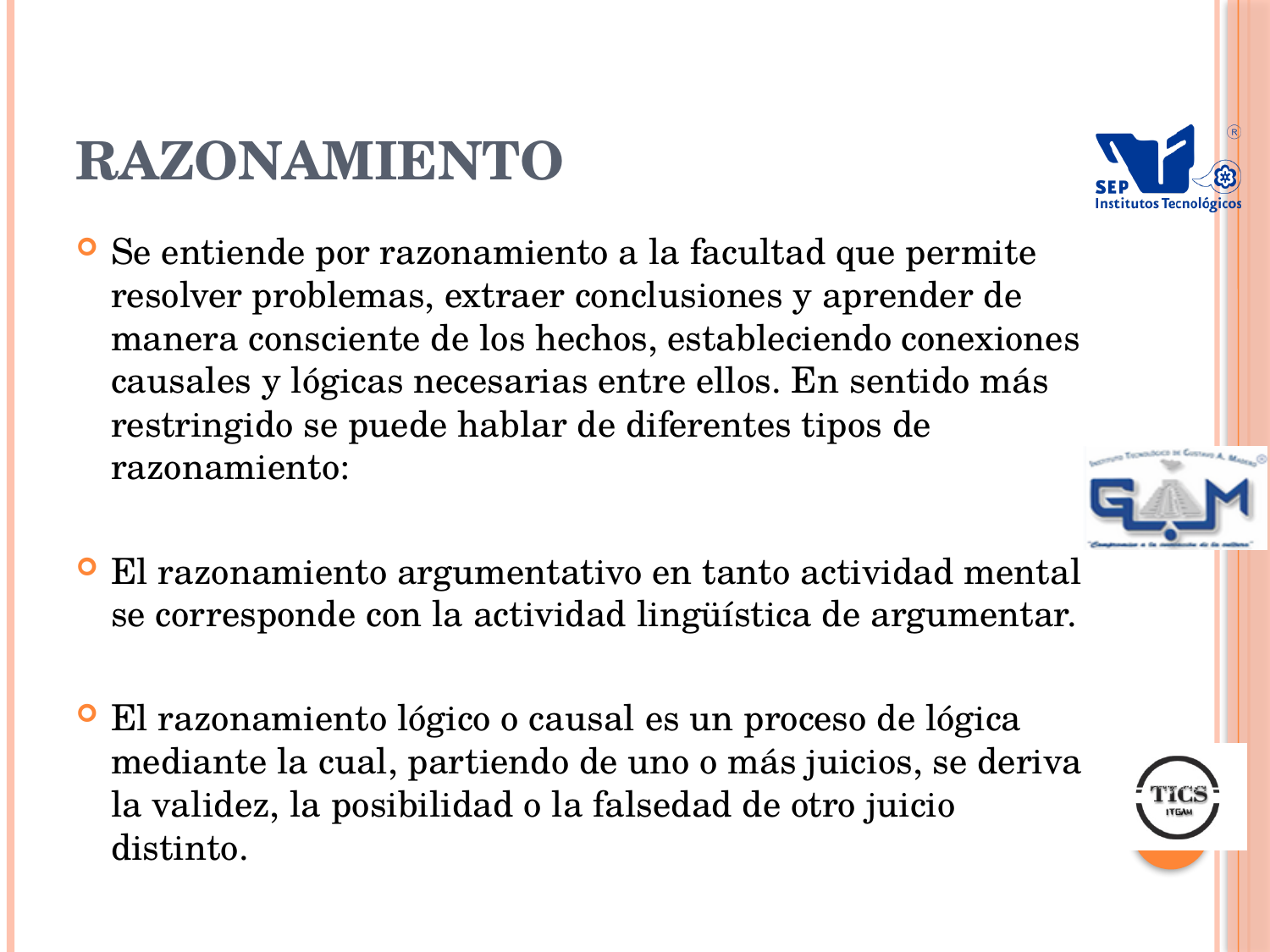

# Razonamiento
Se entiende por razonamiento a la facultad que permite resolver problemas, extraer conclusiones y aprender de manera consciente de los hechos, estableciendo conexiones causales y lógicas necesarias entre ellos. En sentido más restringido se puede hablar de diferentes tipos de razonamiento:

El razonamiento argumentativo en tanto actividad mental se corresponde con la actividad lingüística de argumentar.

El razonamiento lógico o causal es un proceso de lógica mediante la cual, partiendo de uno o más juicios, se deriva la validez, la posibilidad o la falsedad de otro juicio distinto.